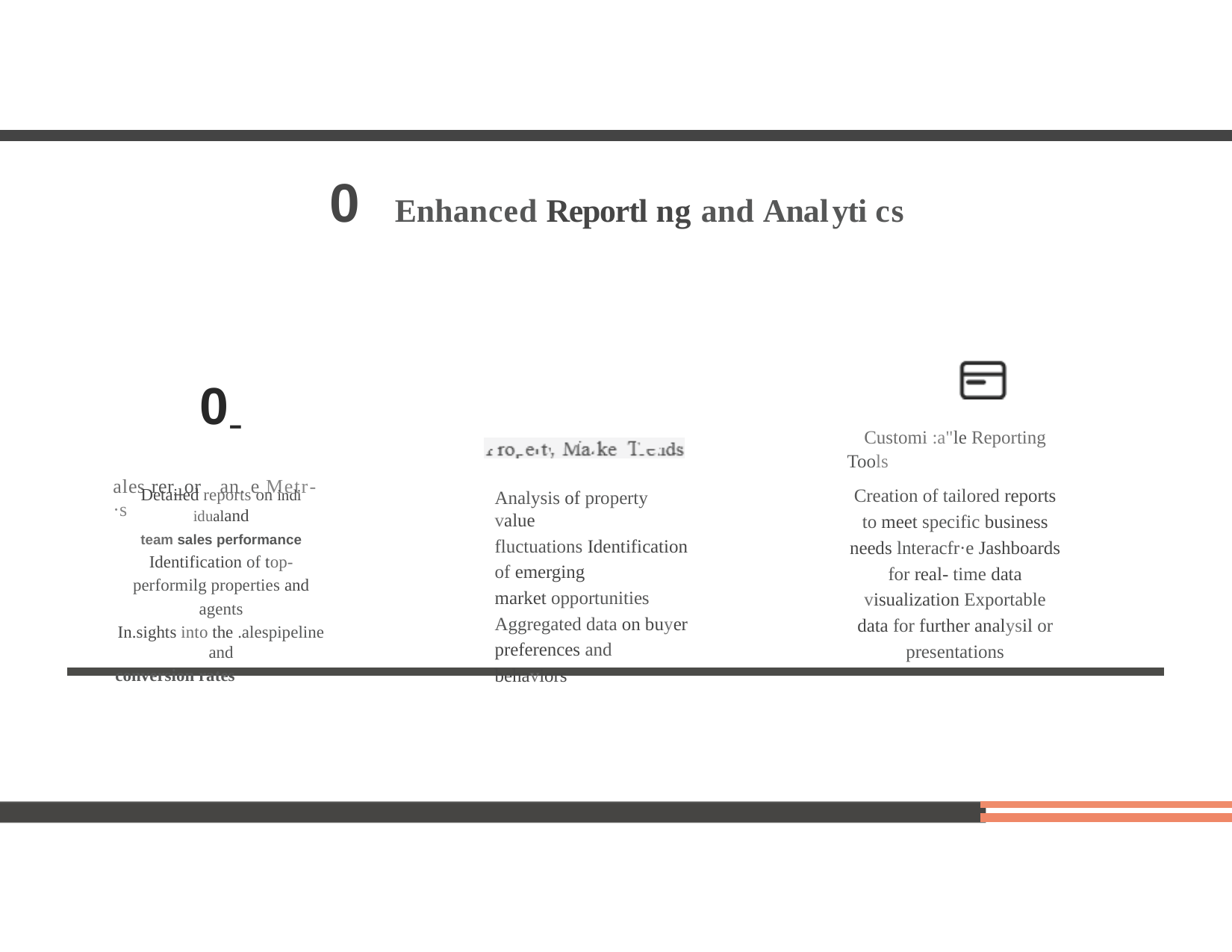

# 0 Enhanced Reportl ng and Analyti cs
0-
ales rer_or	an. e Metr-·s

Customi :a"le Reporting
Tools
Creation of tailored reports to meet specific business needs lnteracfr·e Jashboards for real- time data visualization Exportable data for further analysil or presentations

Detailed reports on indi idualand
team sales performance Identification of top- performilg properties and agents
In.sights into the .alespipeline and
conversion rates
Analysis of property value
fluctuations Identification of emerging
market opportunities Aggregated data on buyer preferences and behaviors